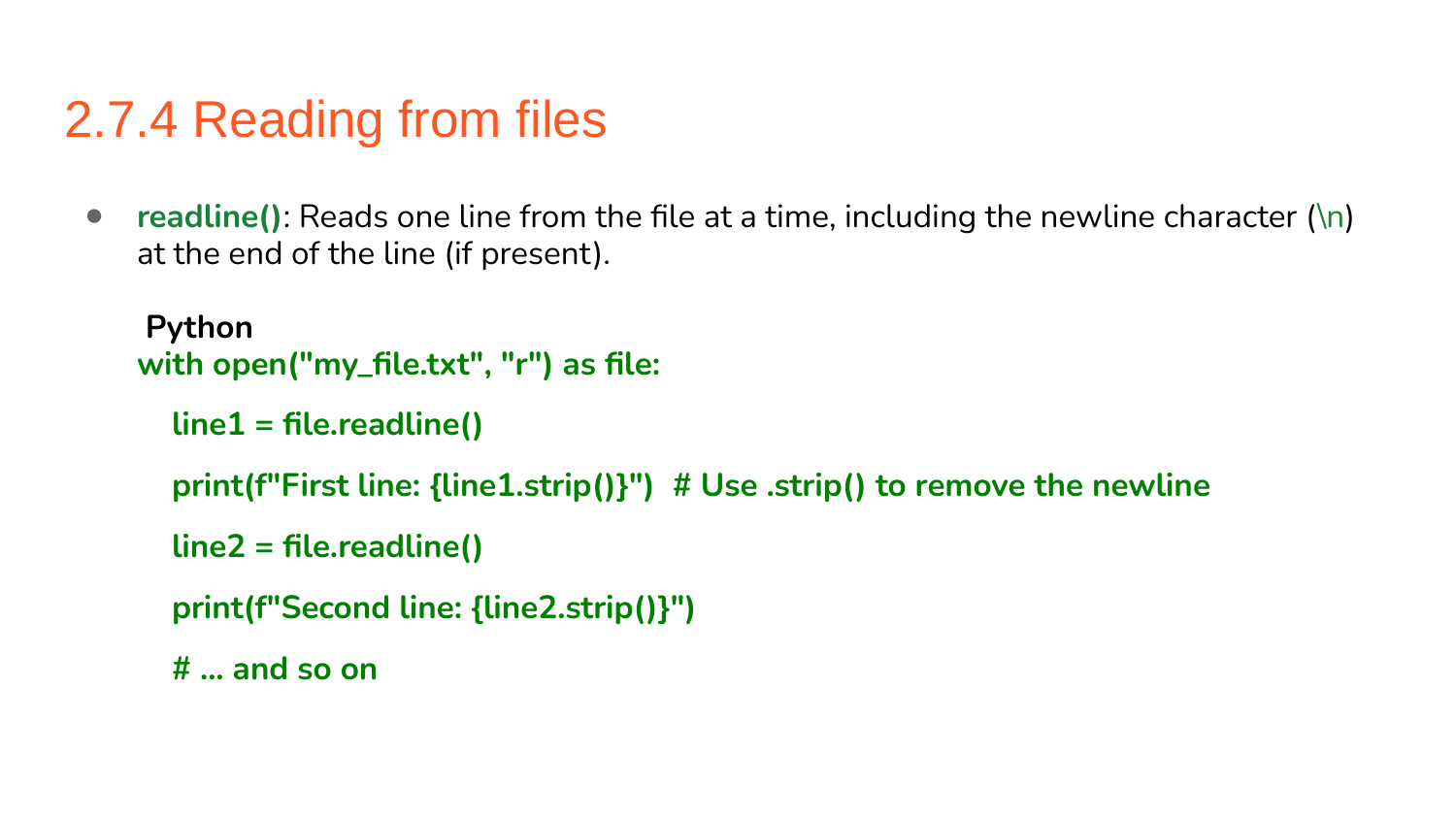

# 2.7.4 Reading from files
readline(): Reads one line from the file at a time, including the newline character (\n) at the end of the line (if present).
 Python
with open("my_file.txt", "r") as file:
    line1 = file.readline()
    print(f"First line: {line1.strip()}")  # Use .strip() to remove the newline
    line2 = file.readline()
    print(f"Second line: {line2.strip()}")
    # ... and so on